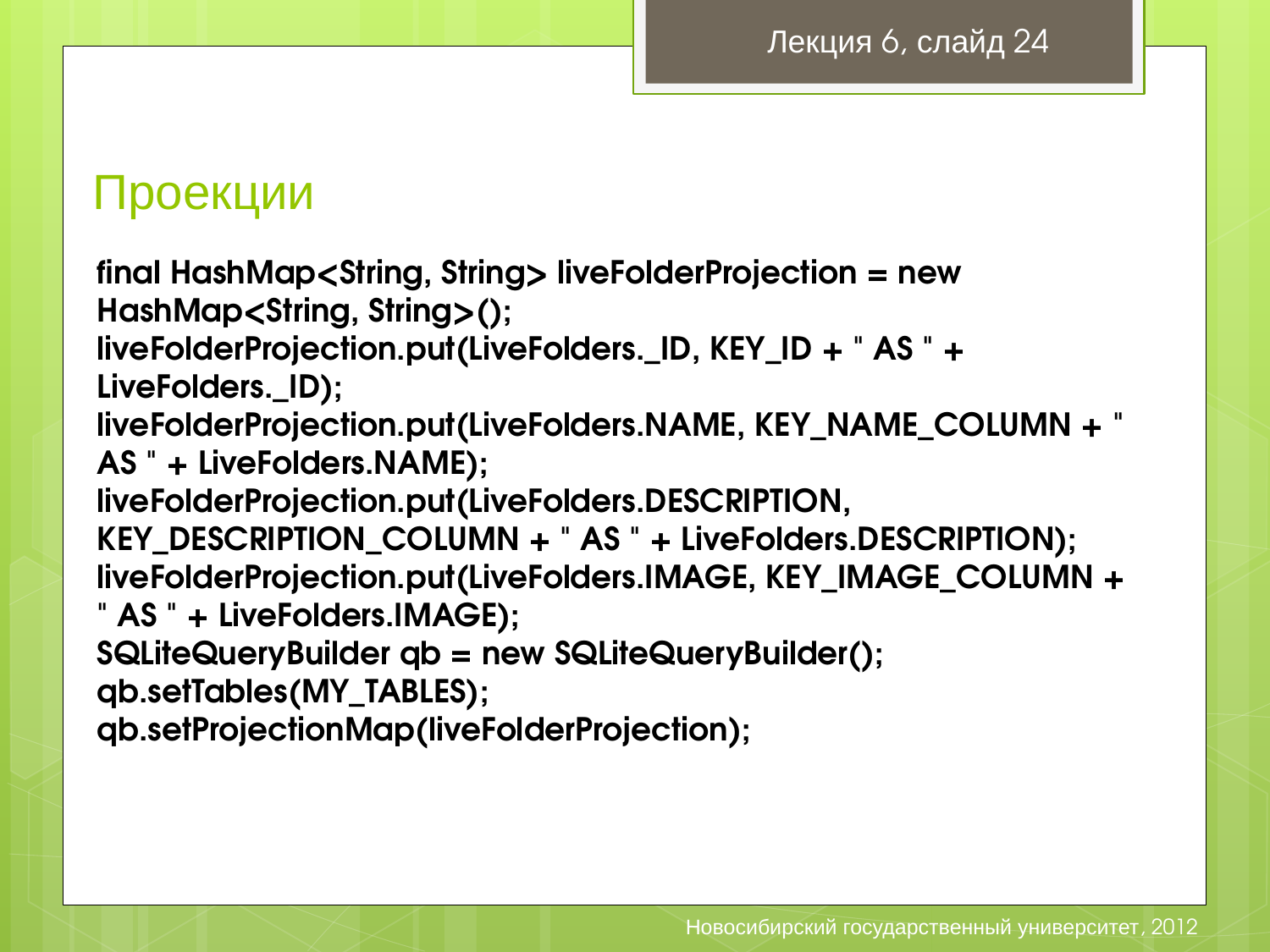

Лекция 6, слайд 24
# Проекции
final HashMap<String, String> liveFolderProjection = new HashMap<String, String>();
liveFolderProjection.put(LiveFolders._ID, KEY_ID + " AS " + LiveFolders._ID);
liveFolderProjection.put(LiveFolders.NAME, KEY_NAME_COLUMN + " AS " + LiveFolders.NAME);
liveFolderProjection.put(LiveFolders.DESCRIPTION, KEY_DESCRIPTION_COLUMN + " AS " + LiveFolders.DESCRIPTION);
liveFolderProjection.put(LiveFolders.IMAGE, KEY_IMAGE_COLUMN + " AS " + LiveFolders.IMAGE);
SQLiteQueryBuilder qb = new SQLiteQueryBuilder();
qb.setTables(MY_TABLES);
qb.setProjectionMap(liveFolderProjection);

Новосибирский государственный университет, 2012